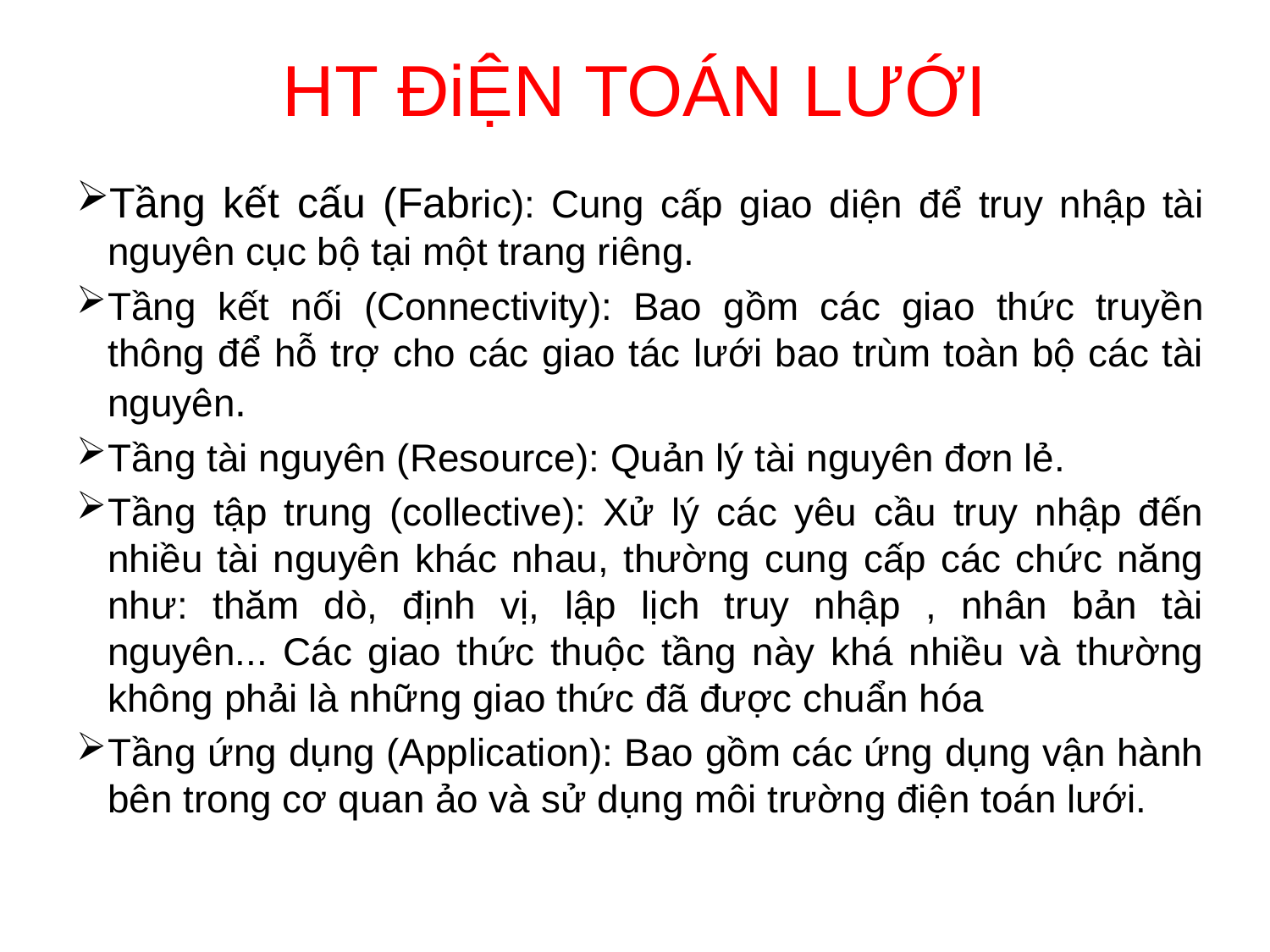

# HT ĐiỆN TOÁN LƯỚI
Tầng kết cấu (Fabric): Cung cấp giao diện để truy nhập tài nguyên cục bộ tại một trang riêng.
Tầng kết nối (Connectivity): Bao gồm các giao thức truyền thông để hỗ trợ cho các giao tác lưới bao trùm toàn bộ các tài nguyên.
Tầng tài nguyên (Resource): Quản lý tài nguyên đơn lẻ.
Tầng tập trung (collective): Xử lý các yêu cầu truy nhập đến nhiều tài nguyên khác nhau, thường cung cấp các chức năng như: thăm dò, định vị, lập lịch truy nhập , nhân bản tài nguyên... Các giao thức thuộc tầng này khá nhiều và thường không phải là những giao thức đã được chuẩn hóa
Tầng ứng dụng (Application): Bao gồm các ứng dụng vận hành bên trong cơ quan ảo và sử dụng môi trường điện toán lưới.